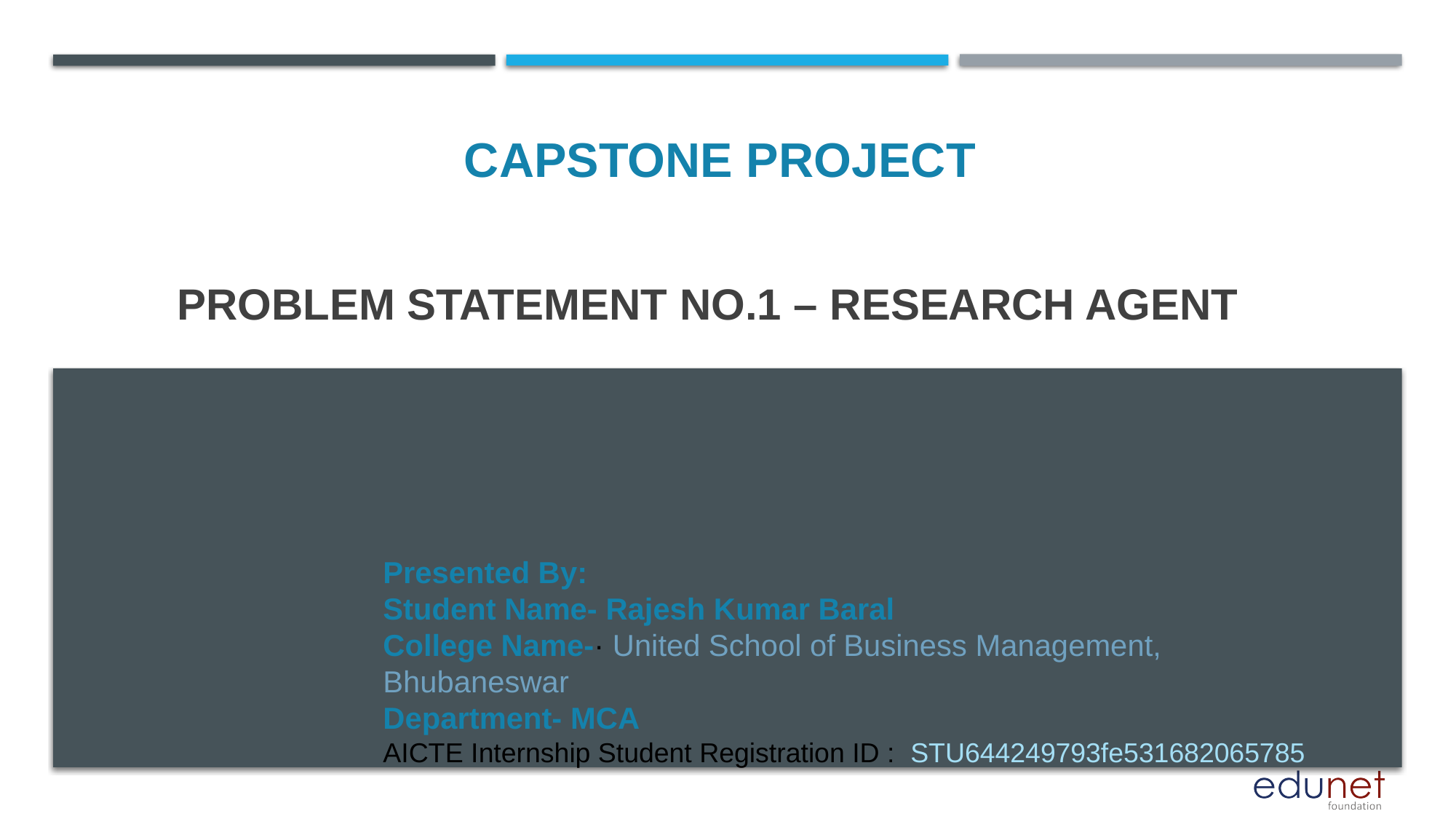

CAPSTONE PROJECT
# Problem Statement No.1 – Research Agent
Presented By:
Student Name- Rajesh Kumar Baral
College Name-· United School of Business Management, Bhubaneswar
Department- MCA
AICTE Internship Student Registration ID :  STU644249793fe531682065785